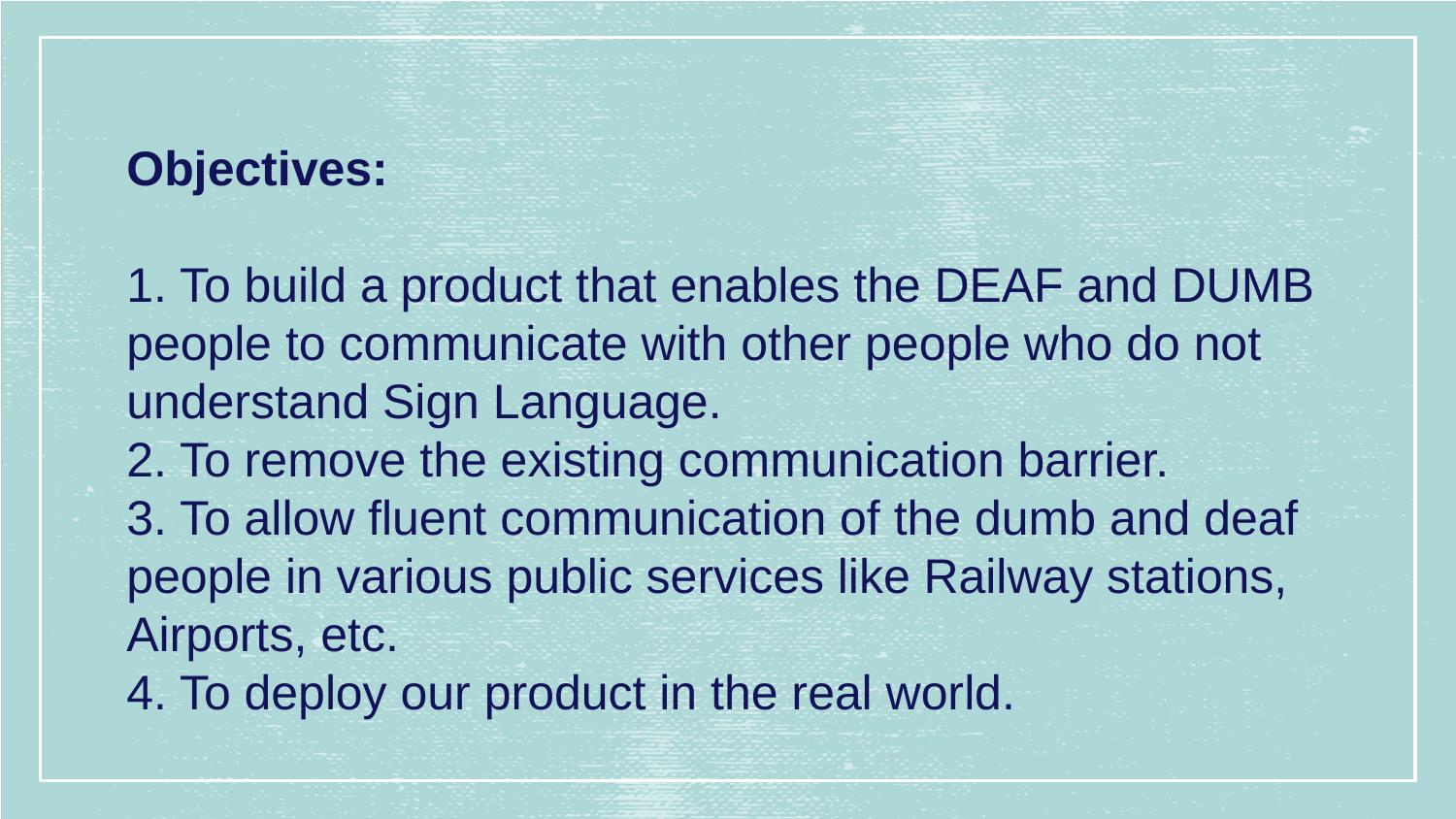

# Objectives: 1. To build a product that enables the DEAF and DUMB people to communicate with other people who do not understand Sign Language. 2. To remove the existing communication barrier. 3. To allow fluent communication of the dumb and deaf people in various public services like Railway stations, Airports, etc. 4. To deploy our product in the real world.